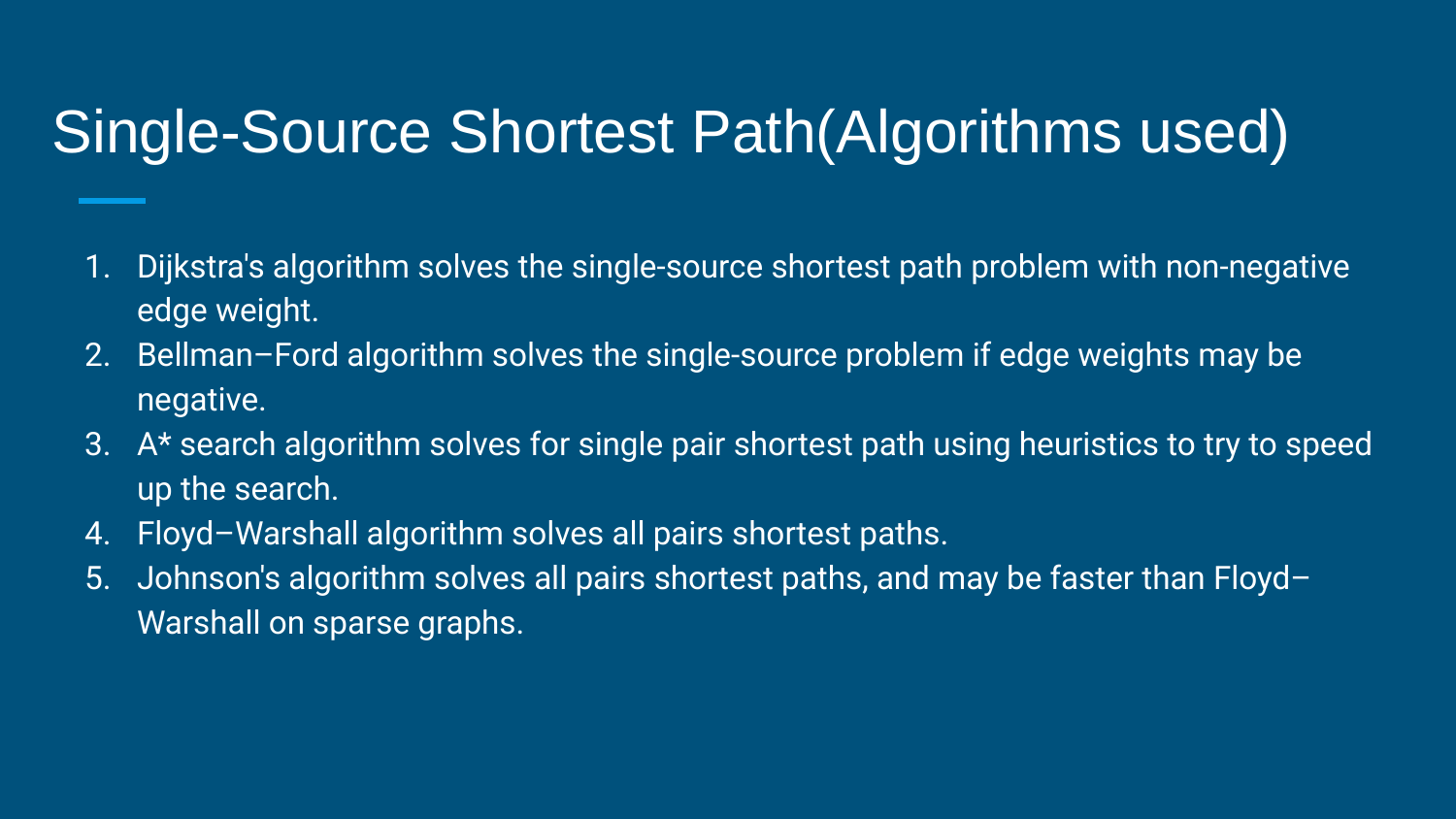

# Single-Source Shortest Path(Algorithms used)
Dijkstra's algorithm solves the single-source shortest path problem with non-negative edge weight.
Bellman–Ford algorithm solves the single-source problem if edge weights may be negative.
A* search algorithm solves for single pair shortest path using heuristics to try to speed up the search.
Floyd–Warshall algorithm solves all pairs shortest paths.
Johnson's algorithm solves all pairs shortest paths, and may be faster than Floyd–Warshall on sparse graphs.